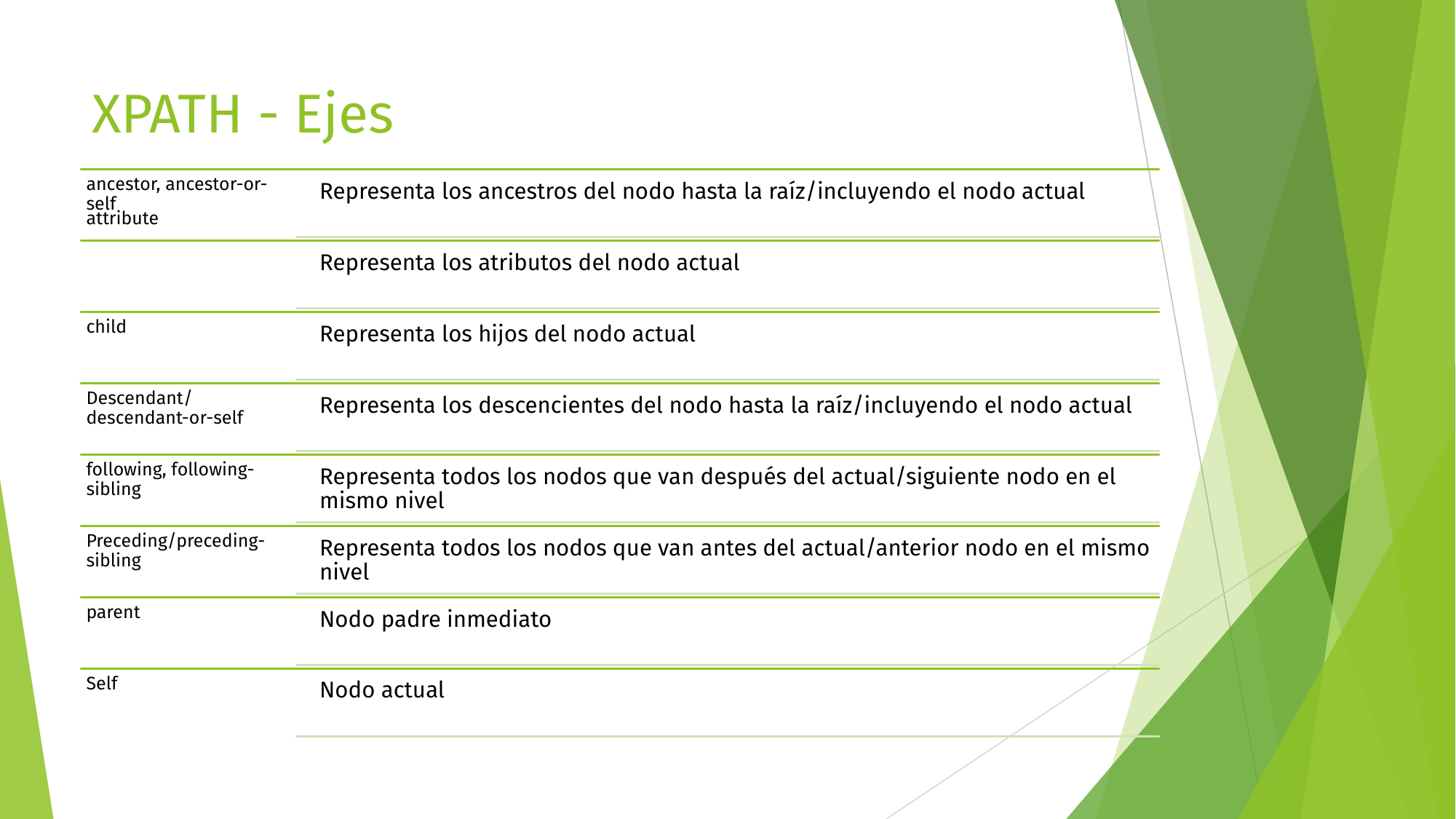

# XPATH - Ejes

ancestor, ancestor-or-self

Representa los ancestros del nodo hasta la raíz/incluyendo el nodo actual
attribute

Representa los atributos del nodo actual

child

Representa los hijos del nodo actual

Descendant/descendant-or-self

Representa los descencientes del nodo hasta la raíz/incluyendo el nodo actual

following, following-sibling

Representa todos los nodos que van después del actual/siguiente nodo en el mismo nivel

Preceding/preceding-sibling

Representa todos los nodos que van antes del actual/anterior nodo en el mismo nivel

parent

Nodo padre inmediato

Self

Nodo actual